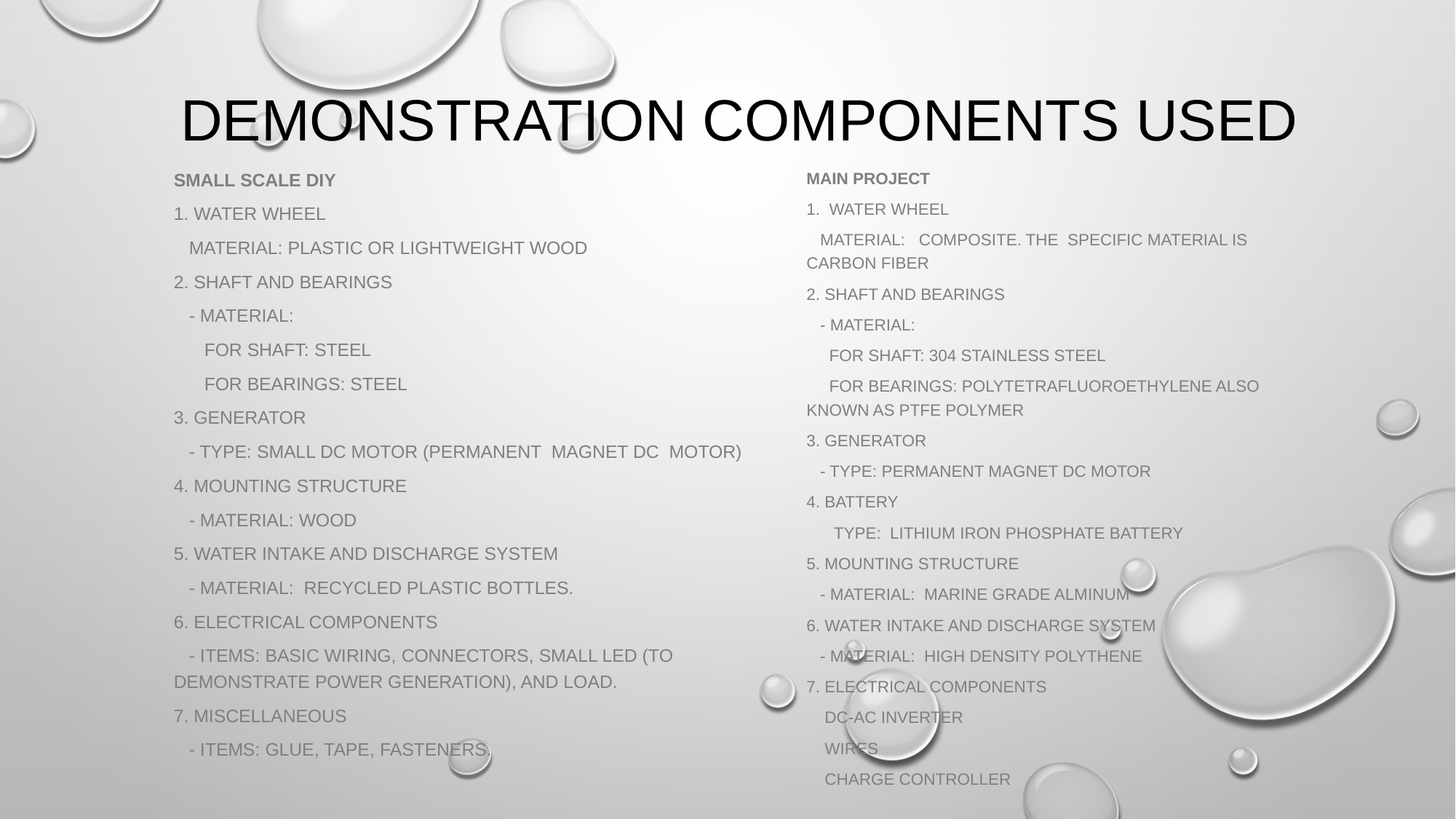

# DEMONSTRATION COMPONENTS USED
MAIN PROJECT
1.  WATER WHEEL
   MATERIAL:   COMPOSITE. THE  SPECIFIC MATERIAL IS  CARBON FIBER
2. SHAFT AND BEARINGS
   - MATERIAL:
     FOR SHAFT: 304 STAINLESS STEEL
     FOR BEARINGS: POLYTETRAFLUOROETHYLENE ALSO KNOWN AS PTFE POLYMER
3. GENERATOR
   - TYPE: PERMANENT MAGNET DC MOTOR
4. BATTERY
      TYPE:  LITHIUM IRON PHOSPHATE BATTERY
5. MOUNTING STRUCTURE
   - MATERIAL:  MARINE GRADE ALMINUM
6. WATER INTAKE AND DISCHARGE SYSTEM
   - MATERIAL:  HIGH DENSITY POLYTHENE
7. ELECTRICAL COMPONENTS
    DC-AC INVERTER
    WIRES
    CHARGE CONTROLLER
SMALL SCALE DIY
1. WATER WHEEL
   MATERIAL: PLASTIC OR LIGHTWEIGHT WOOD
2. SHAFT AND BEARINGS
   - MATERIAL:
      FOR SHAFT: STEEL
      FOR BEARINGS: STEEL
3. GENERATOR
   - TYPE: SMALL DC MOTOR (PERMANENT  MAGNET DC  MOTOR)
4. MOUNTING STRUCTURE
   - MATERIAL: WOOD
5. WATER INTAKE AND DISCHARGE SYSTEM
   - MATERIAL:  RECYCLED PLASTIC BOTTLES.
6. ELECTRICAL COMPONENTS
   - ITEMS: BASIC WIRING, CONNECTORS, SMALL LED (TO DEMONSTRATE POWER GENERATION), AND LOAD.
7. MISCELLANEOUS
   - ITEMS: GLUE, TAPE, FASTENERS.